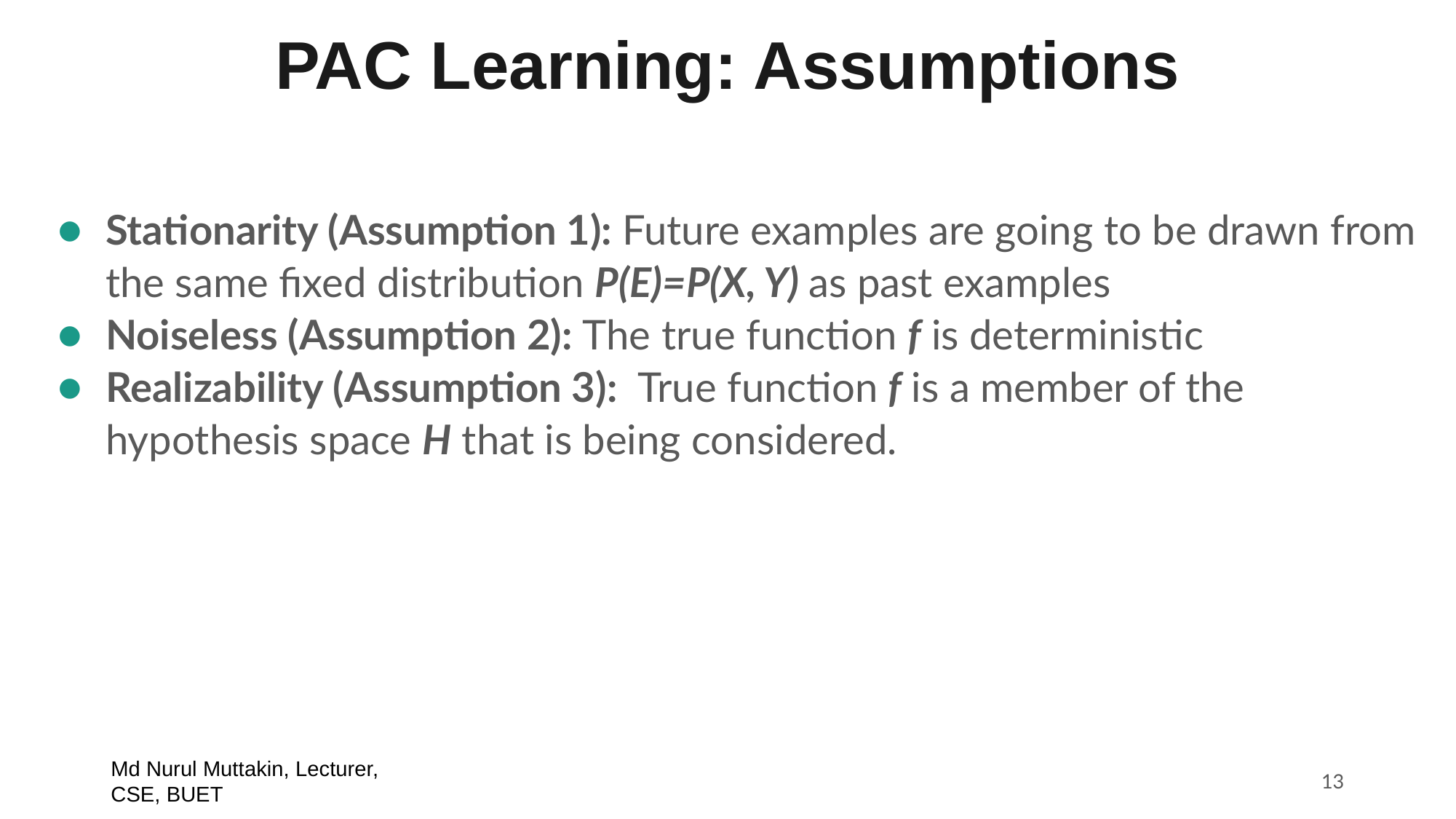

# PAC Learning: Assumptions

Stationarity (Assumption 1): Future examples are going to be drawn from the same fixed distribution P(E)=P(X, Y) as past examples
Noiseless (Assumption 2): The true function f is deterministic
Realizability (Assumption 3):  True function f is a member of the hypothesis space H that is being considered.
Md Nurul Muttakin, Lecturer, CSE, BUET
13